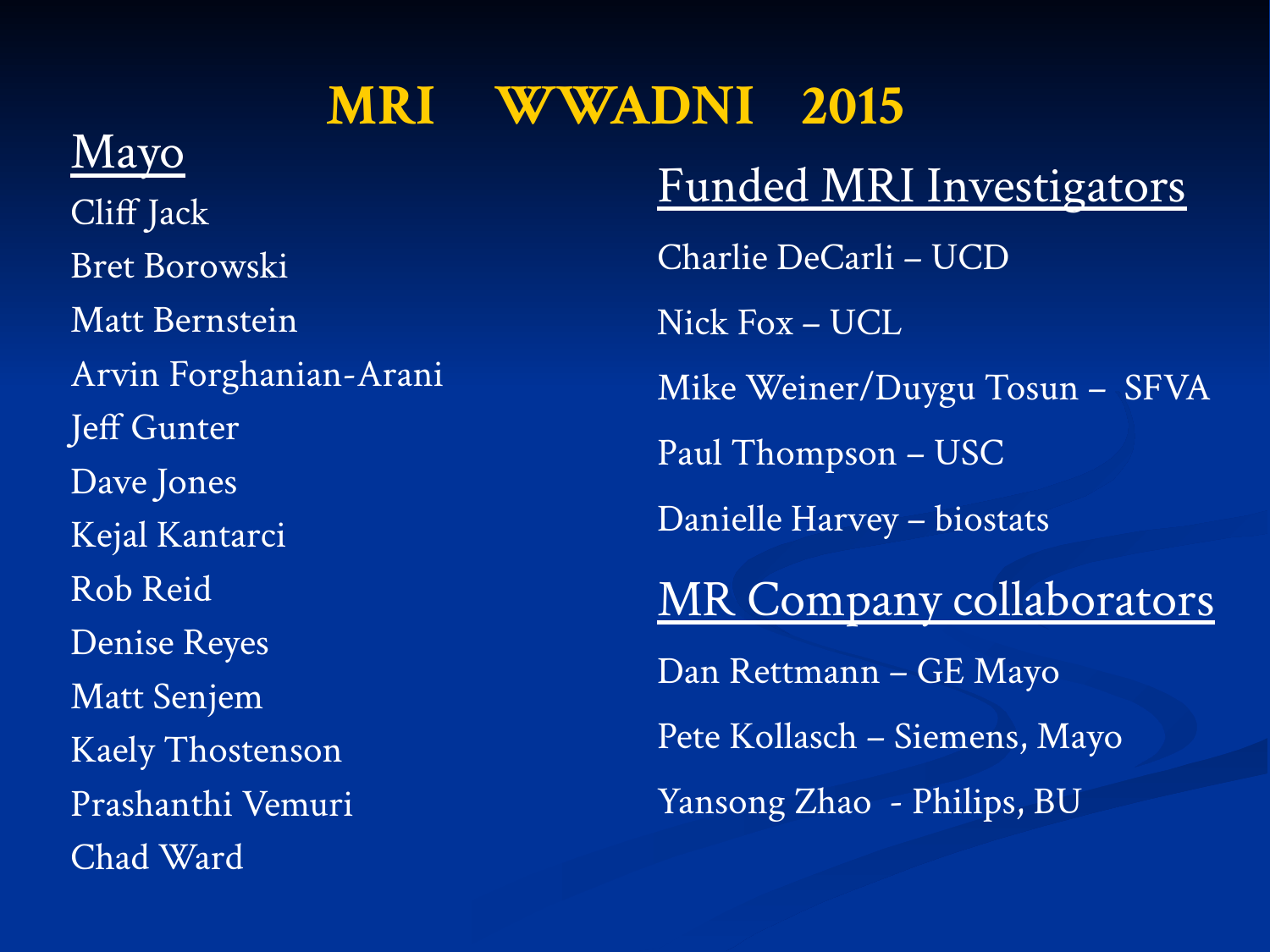

# MRI     WWADNI    2015
Mayo
Cliff Jack
Bret Borowski
Matt Bernstein
Arvin Forghanian-Arani
Jeff Gunter
Dave Jones
Kejal Kantarci
Rob Reid
Denise Reyes
Matt Senjem
Kaely Thostenson
Prashanthi Vemuri
Chad Ward
Funded MRI Investigators
Charlie DeCarli – UCD
Nick Fox – UCL
Mike Weiner/Duygu Tosun –  SFVA
Paul Thompson – USC
Danielle Harvey – biostats
MR Company collaborators
Dan Rettmann – GE Mayo
Pete Kollasch – Siemens, Mayo
Yansong Zhao  - Philips, BU